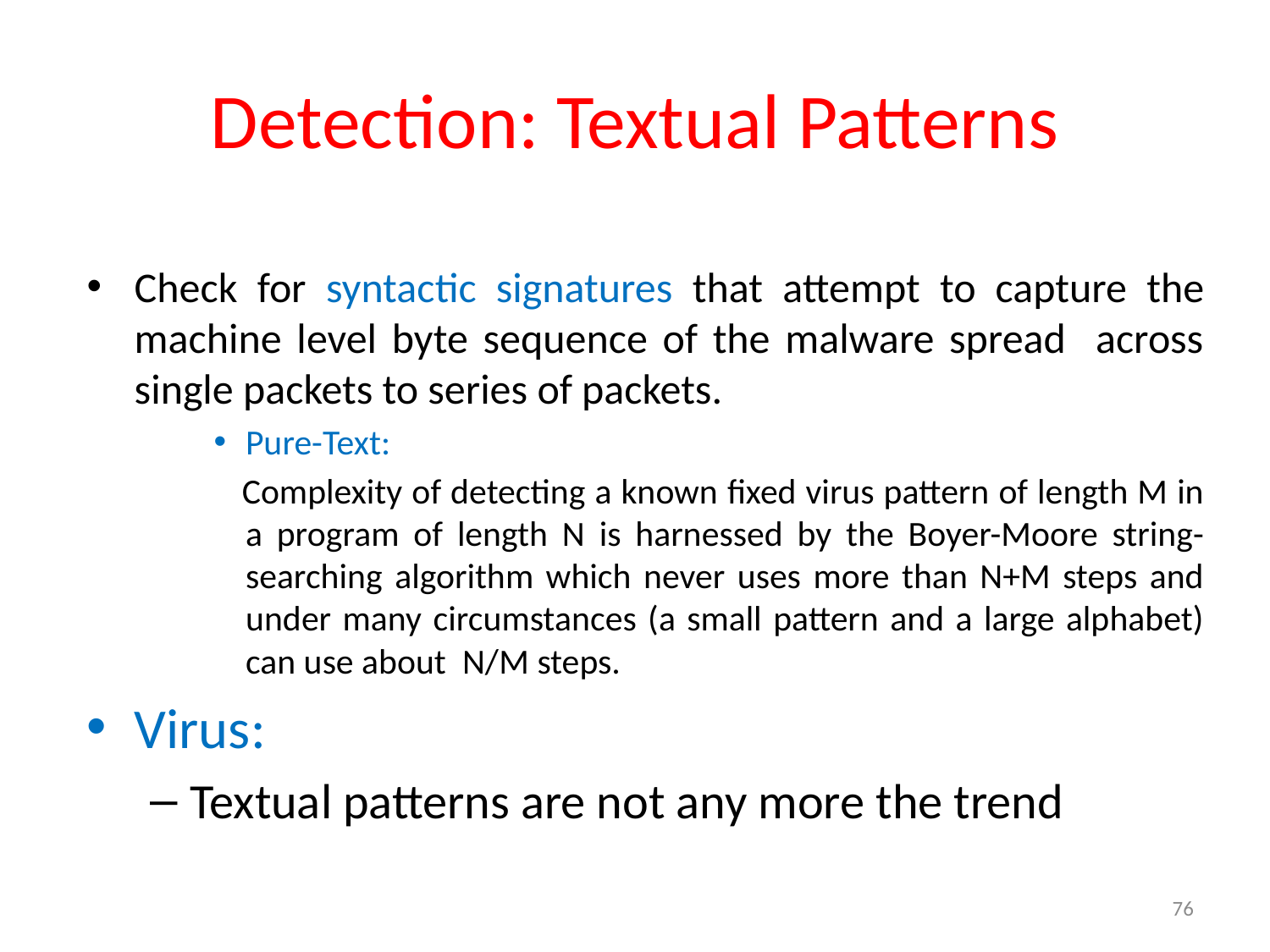

# Detection: Textual Patterns
Check for syntactic signatures that attempt to capture the machine level byte sequence of the malware spread  across single packets to series of packets.
Pure-Text:
   Complexity of detecting a known fixed virus pattern of length M in a program of length N is harnessed by the Boyer-Moore string-searching algorithm which never uses more than N+M steps and under many circumstances (a small pattern and a large alphabet) can use about  N/M steps.
Virus:
Textual patterns are not any more the trend
76